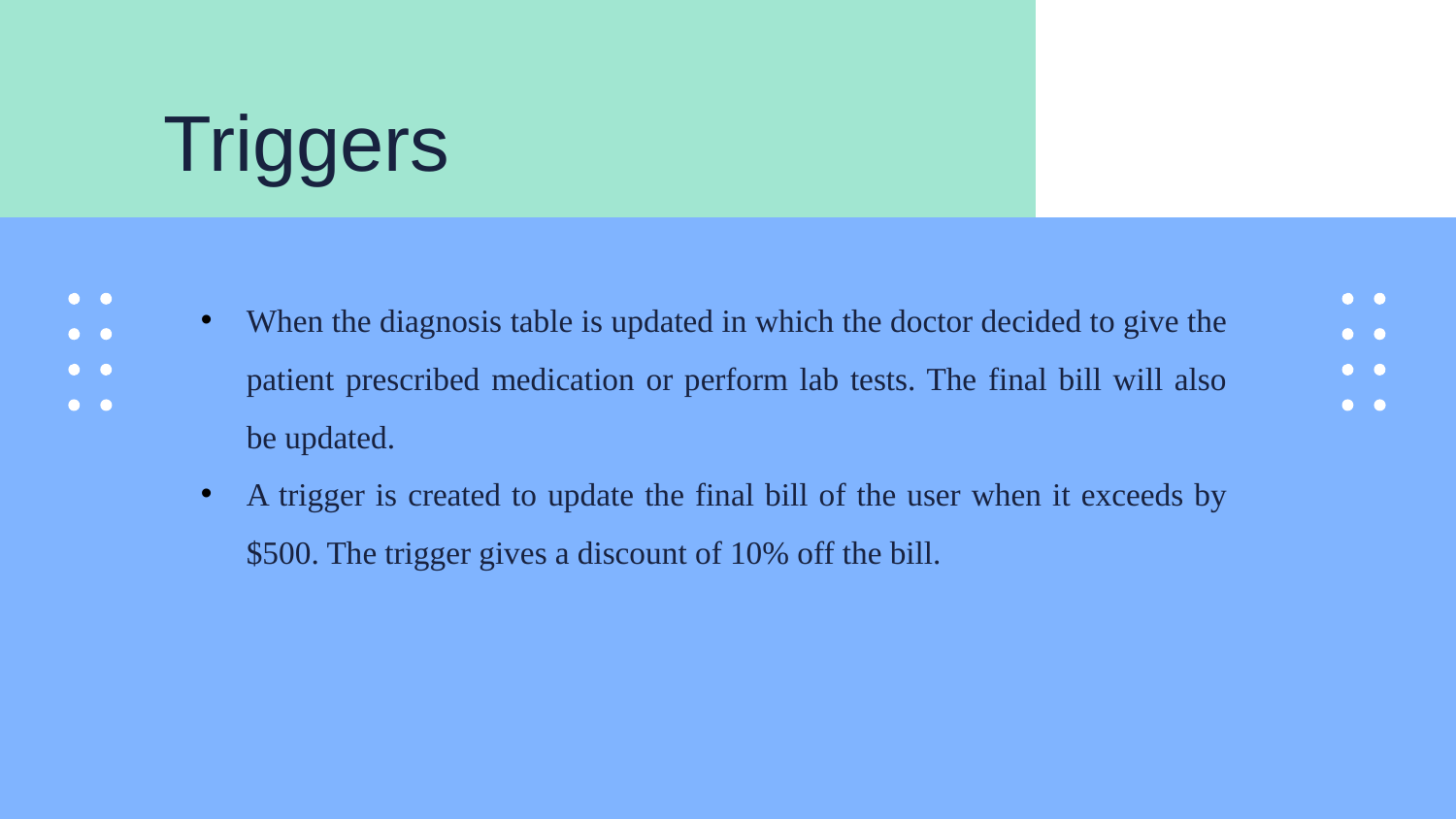

# Triggers
When the diagnosis table is updated in which the doctor decided to give the patient prescribed medication or perform lab tests. The final bill will also be updated.
A trigger is created to update the final bill of the user when it exceeds by $500. The trigger gives a discount of 10% off the bill.